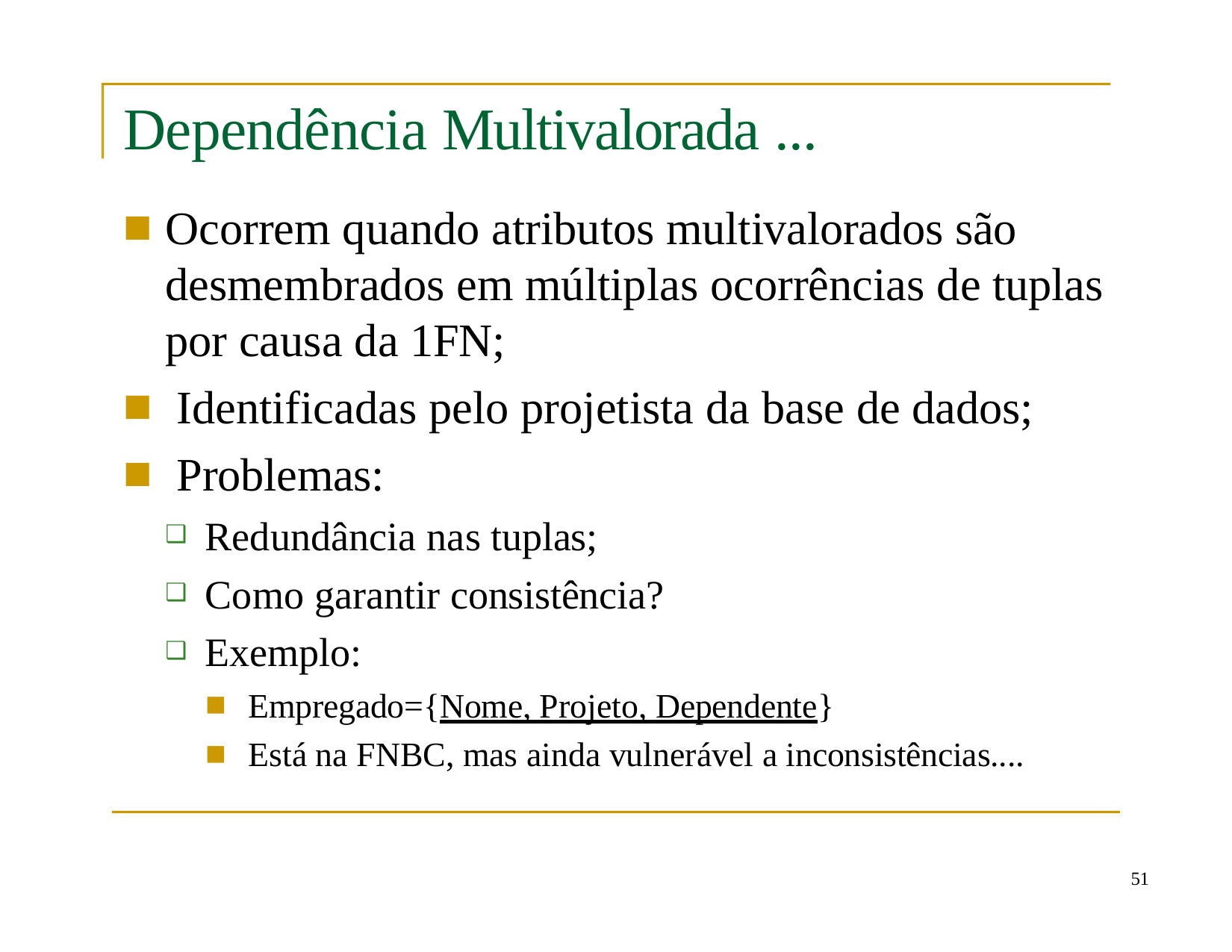

# Dependência Multivalorada ...
Ocorrem quando atributos multivalorados são desmembrados em múltiplas ocorrências de tuplas por causa da 1FN;
Identificadas pelo projetista da base de dados;
Problemas:
Redundância nas tuplas;
Como garantir consistência?
Exemplo:
Empregado={Nome, Projeto, Dependente}
Está na FNBC, mas ainda vulnerável a inconsistências....

51